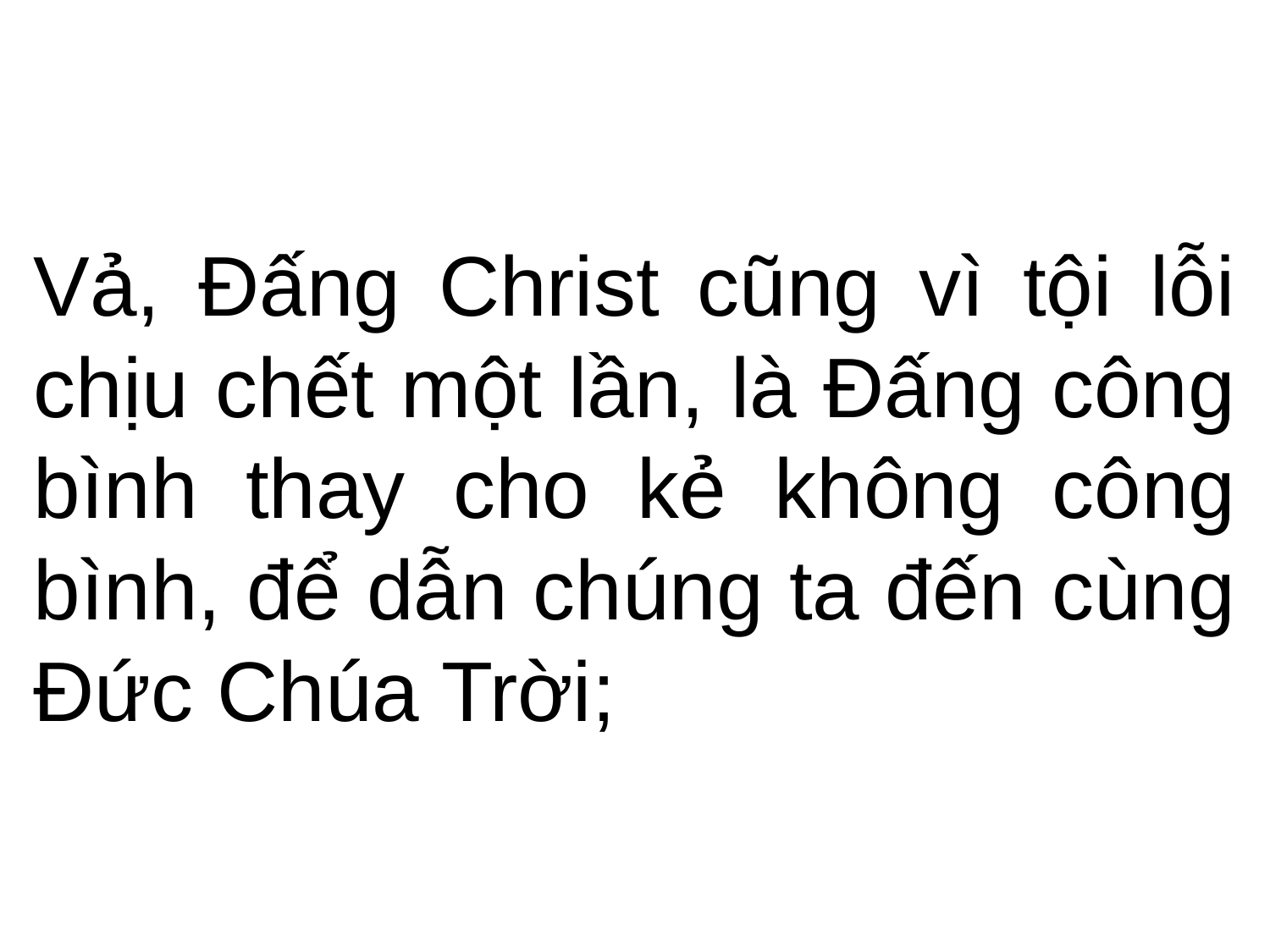

Vả, Đấng Christ cũng vì tội lỗi chịu chết một lần, là Đấng công bình thay cho kẻ không công bình, để dẫn chúng ta đến cùng Đức Chúa Trời;